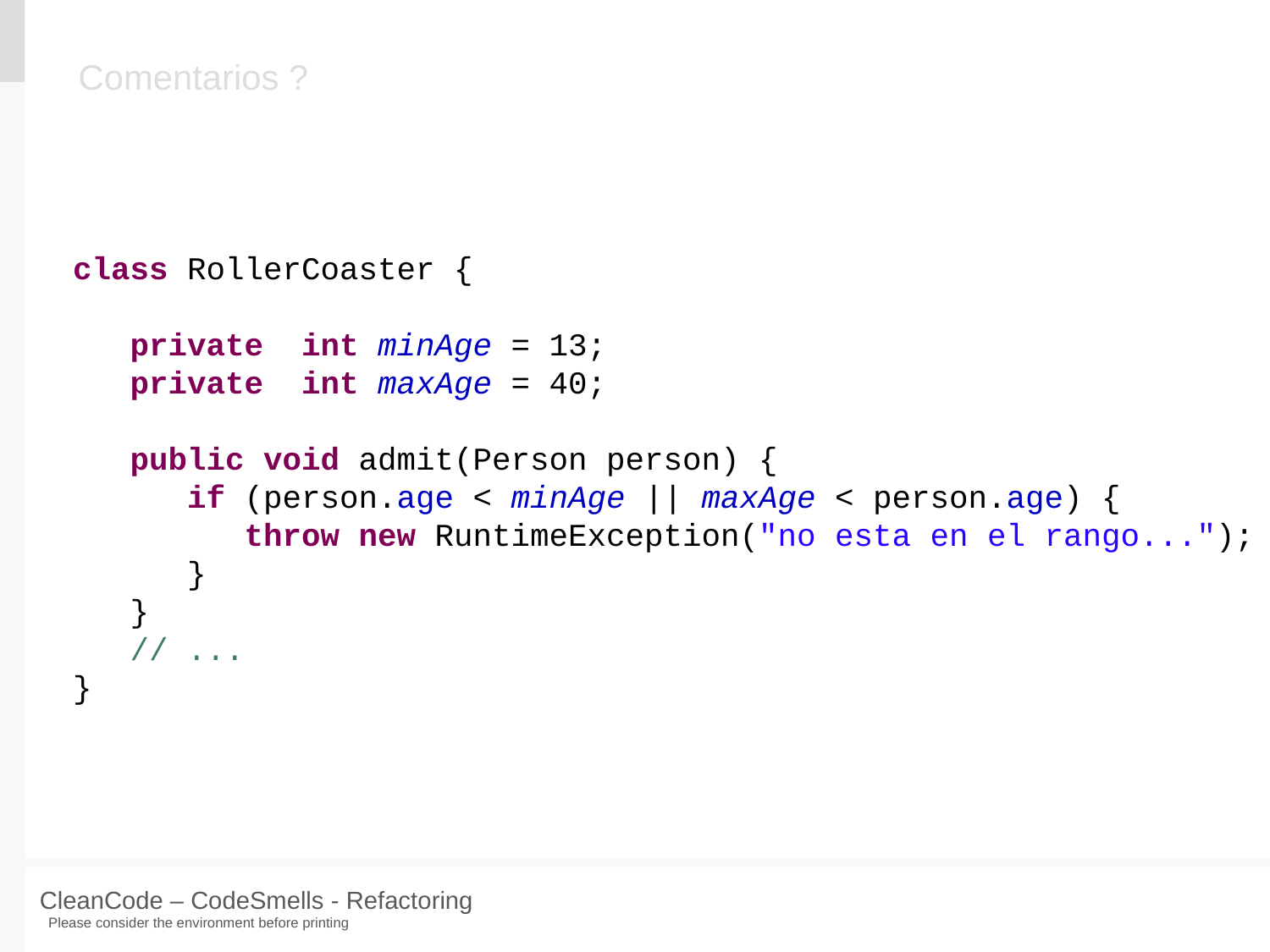

Comentarios ?

   class RollerCoaster {

      private  int minAge = 13;
      private  int maxAge = 40;

      public void admit(Person person) {
         if (person.age < minAge || maxAge < person.age) {
            throw new RuntimeException("no esta en el rango...");
         }
      }
      // ...
   }